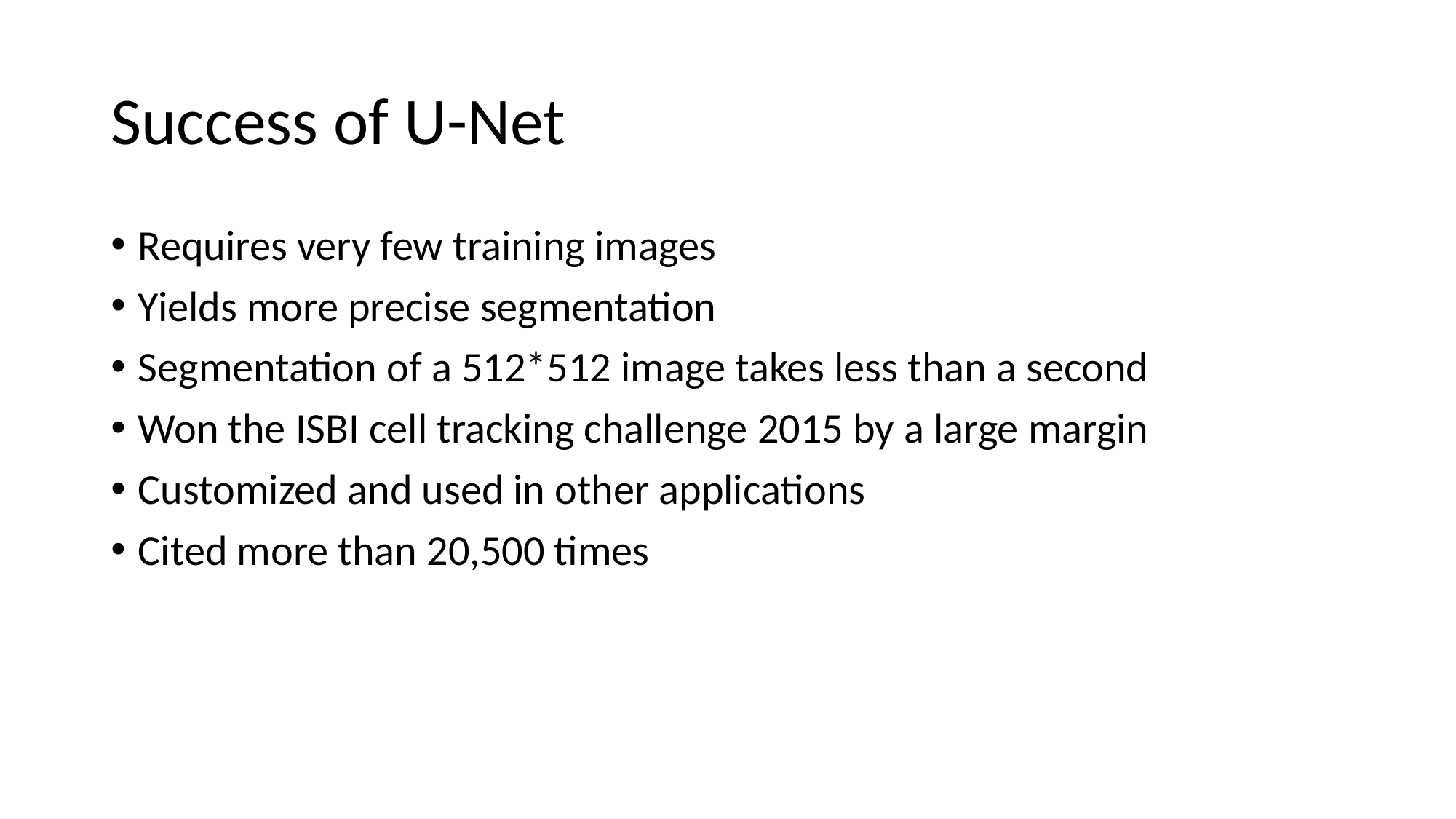

# Success of U-Net
Requires very few training images
Yields more precise segmentation
Segmentation of a 512*512 image takes less than a second
Won the ISBI cell tracking challenge 2015 by a large margin
Customized and used in other applications
Cited more than 20,500 times